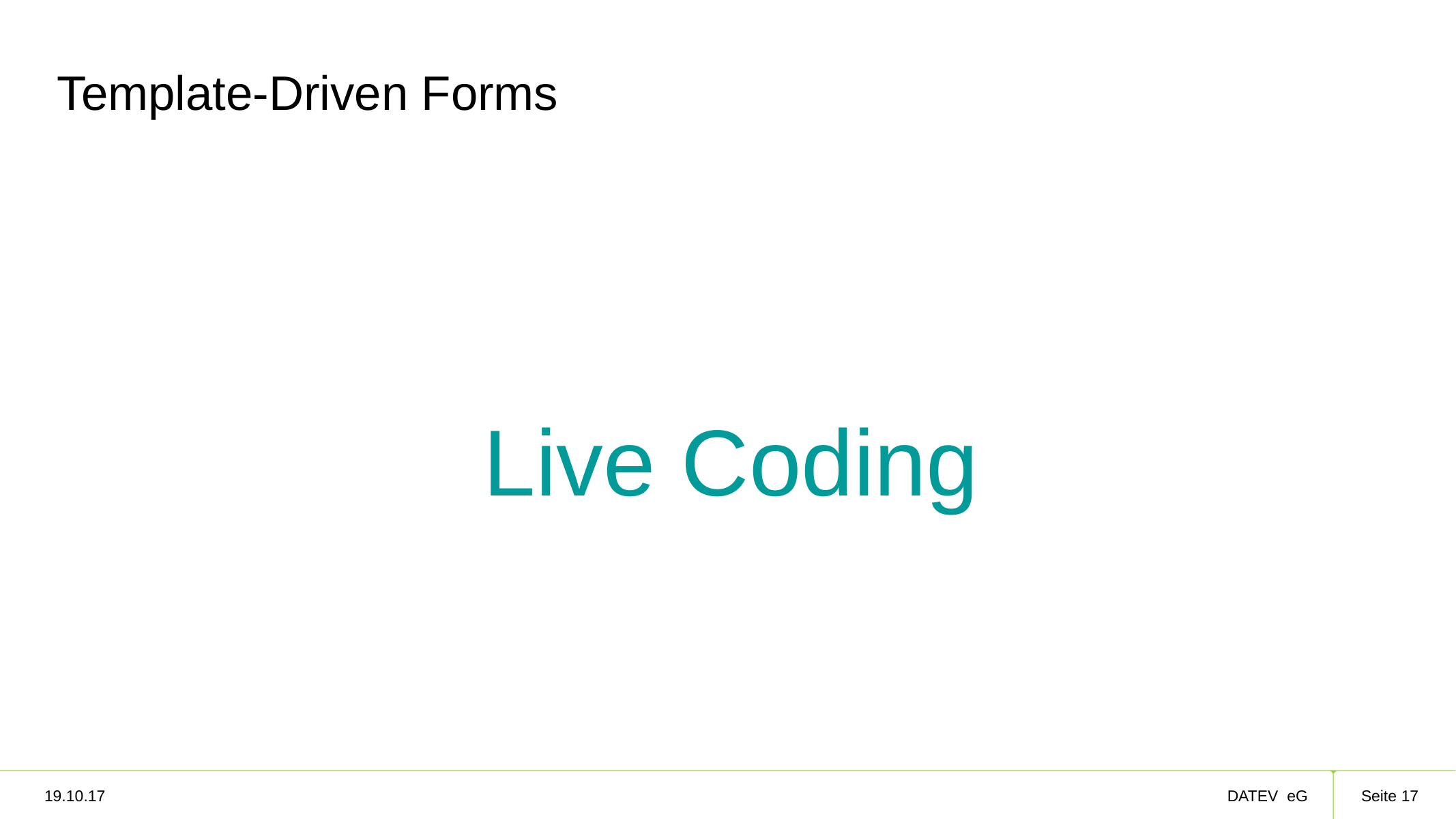

# Template-Driven Forms
Live Coding
Seite 17
19.10.17